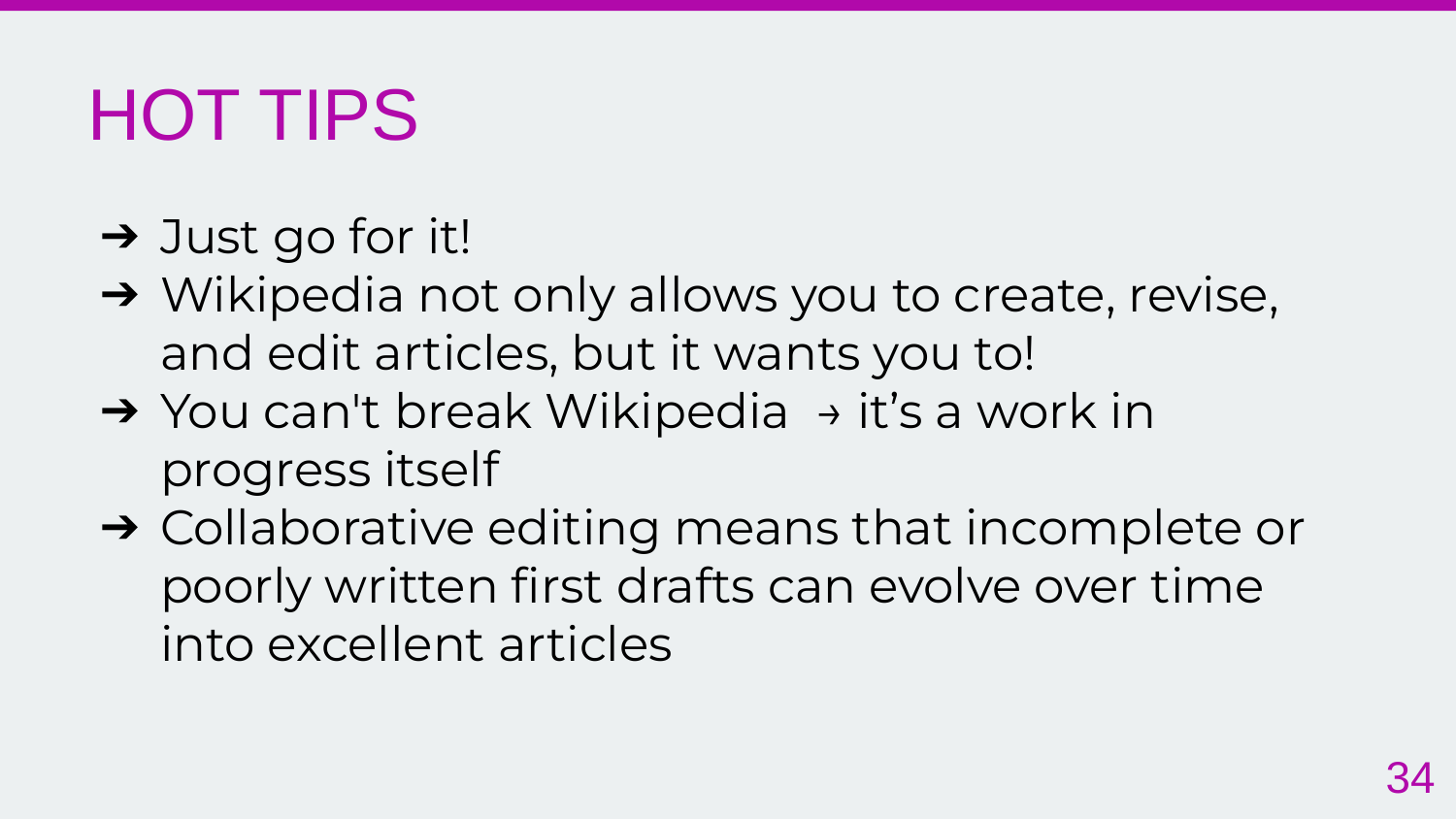

# HOT TIPS
Just go for it!
Wikipedia not only allows you to create, revise, and edit articles, but it wants you to!
You can't break Wikipedia  → it’s a work in progress itself
Collaborative editing means that incomplete or poorly written first drafts can evolve over time into excellent articles
34